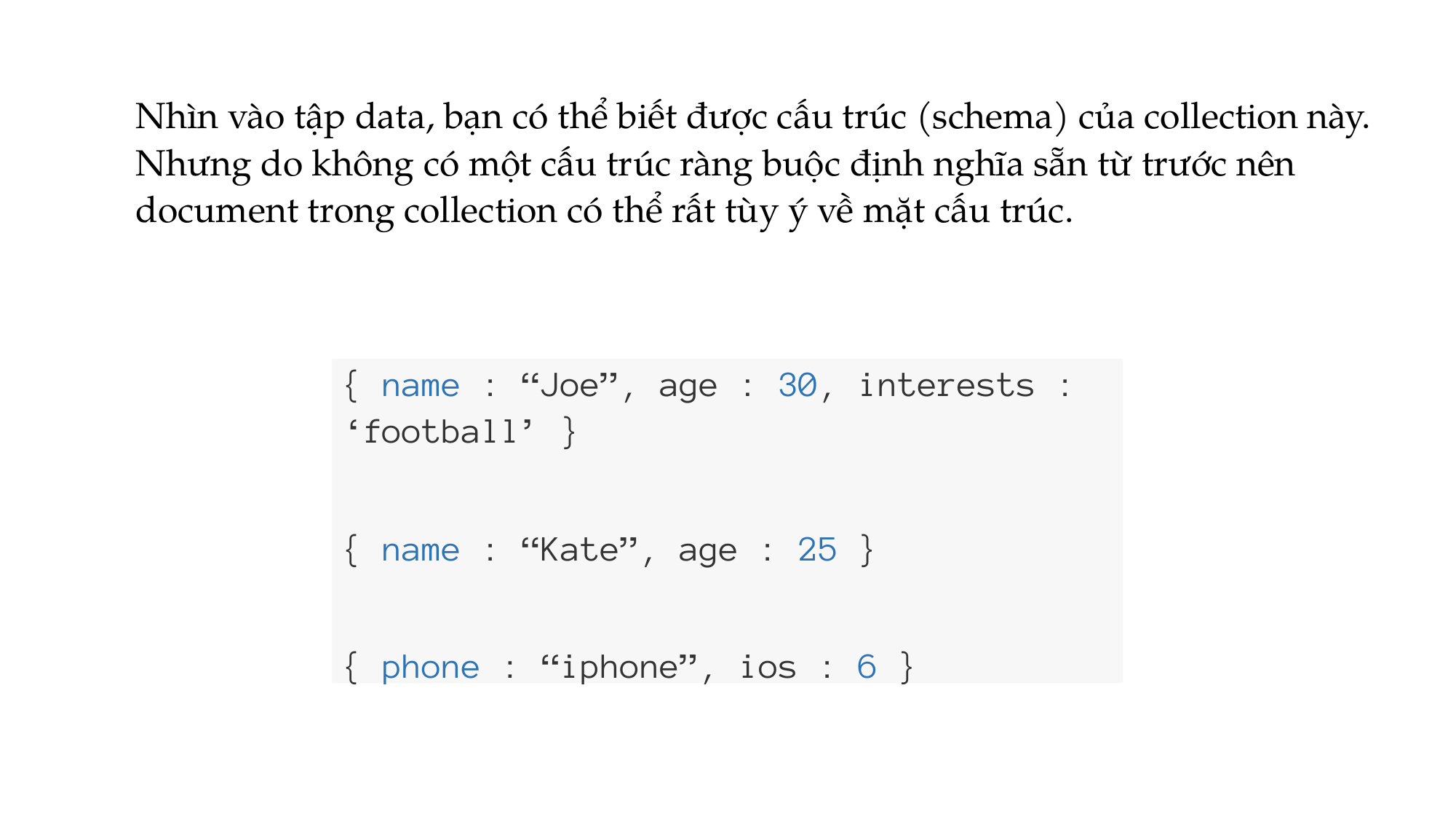

Nhìn vào tập data, bạn có thể biết được cấu trúc (schema) của collection này. Nhưng do không có một cấu trúc ràng buộc định nghĩa sẵn từ trước nên document trong collection có thể rất tùy ý về mặt cấu trúc.
{ name : “Joe”, age : 30, interests : ‘football’ }

{ name : “Kate”, age : 25 }

{ phone : “iphone”, ios : 6 }